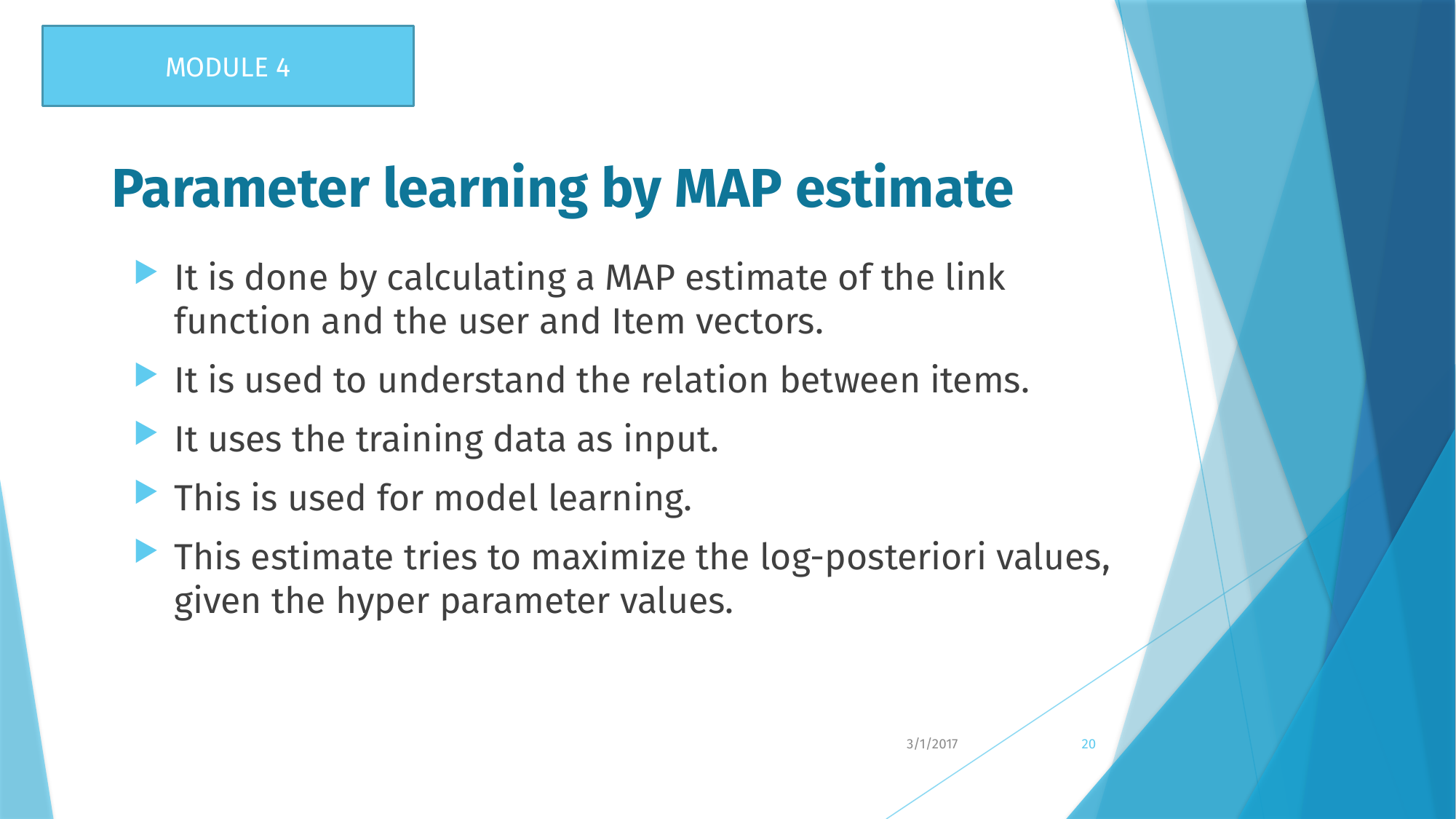

MODULE 4
# Parameter learning by MAP estimate
It is done by calculating a MAP estimate of the link function and the user and Item vectors.
It is used to understand the relation between items.
It uses the training data as input.
This is used for model learning.
This estimate tries to maximize the log-posteriori values, given the hyper parameter values.

3/1/2017
20